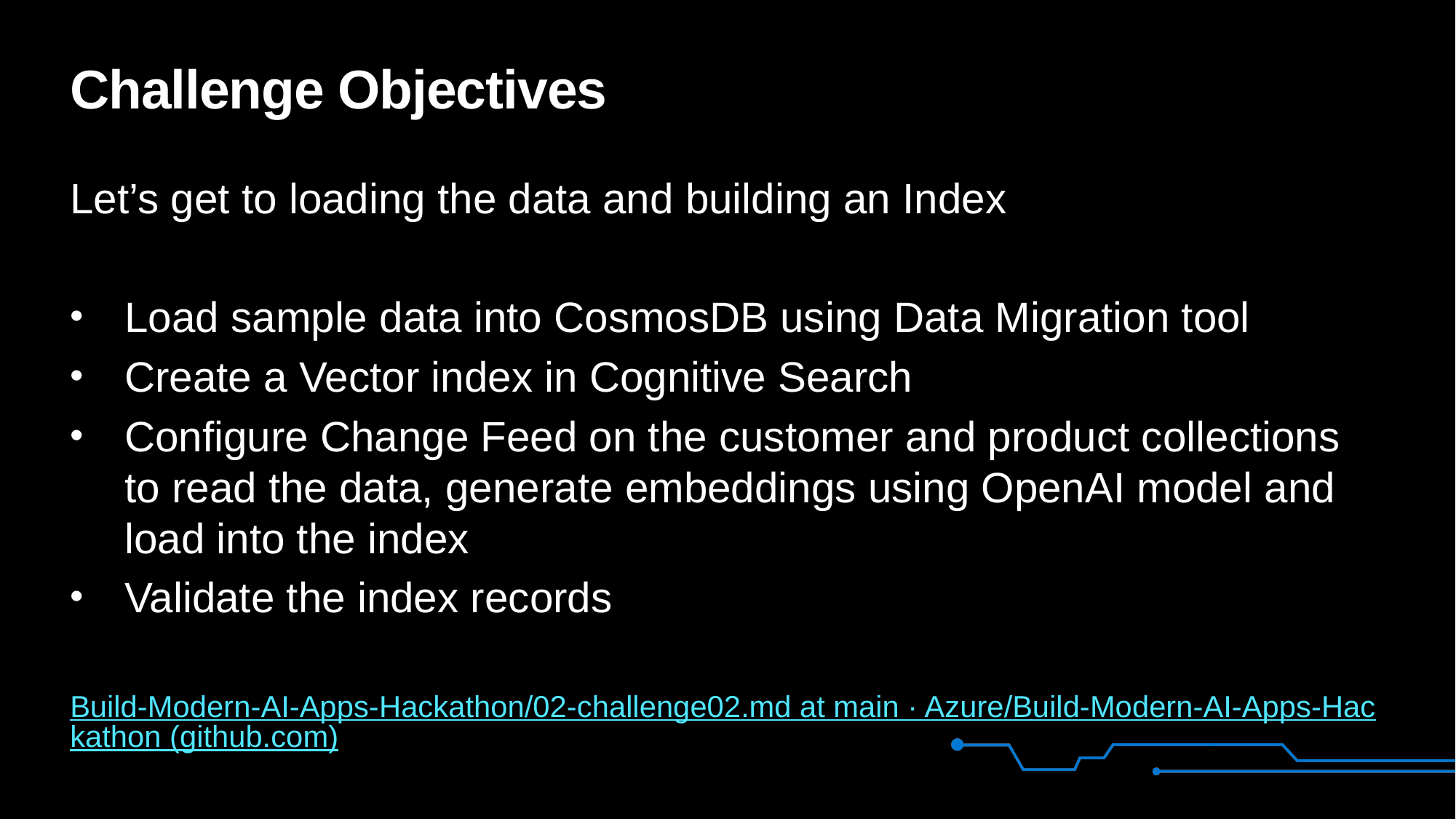

# Challenge Objectives
Let’s get to loading the data and building an Index

Load sample data into CosmosDB using Data Migration tool
Create a Vector index in Cognitive Search
Configure Change Feed on the customer and product collections to read the data, generate embeddings using OpenAI model and load into the index
Validate the index records

Build-Modern-AI-Apps-Hackathon/02-challenge02.md at main · Azure/Build-Modern-AI-Apps-Hackathon (github.com)